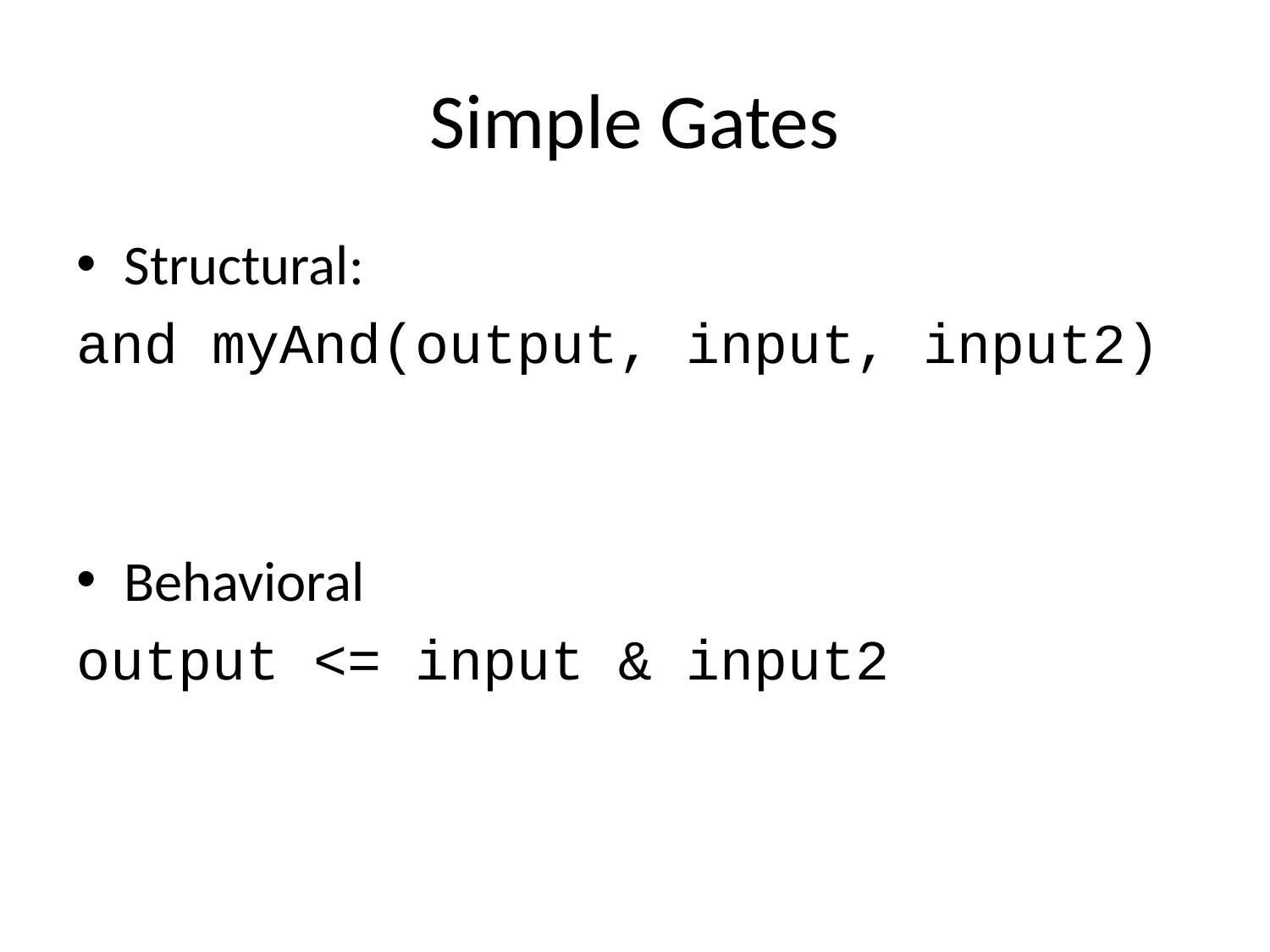

# Simple Gates
Structural:
and myAnd(output, input, input2)

Behavioral
output <= input & input2